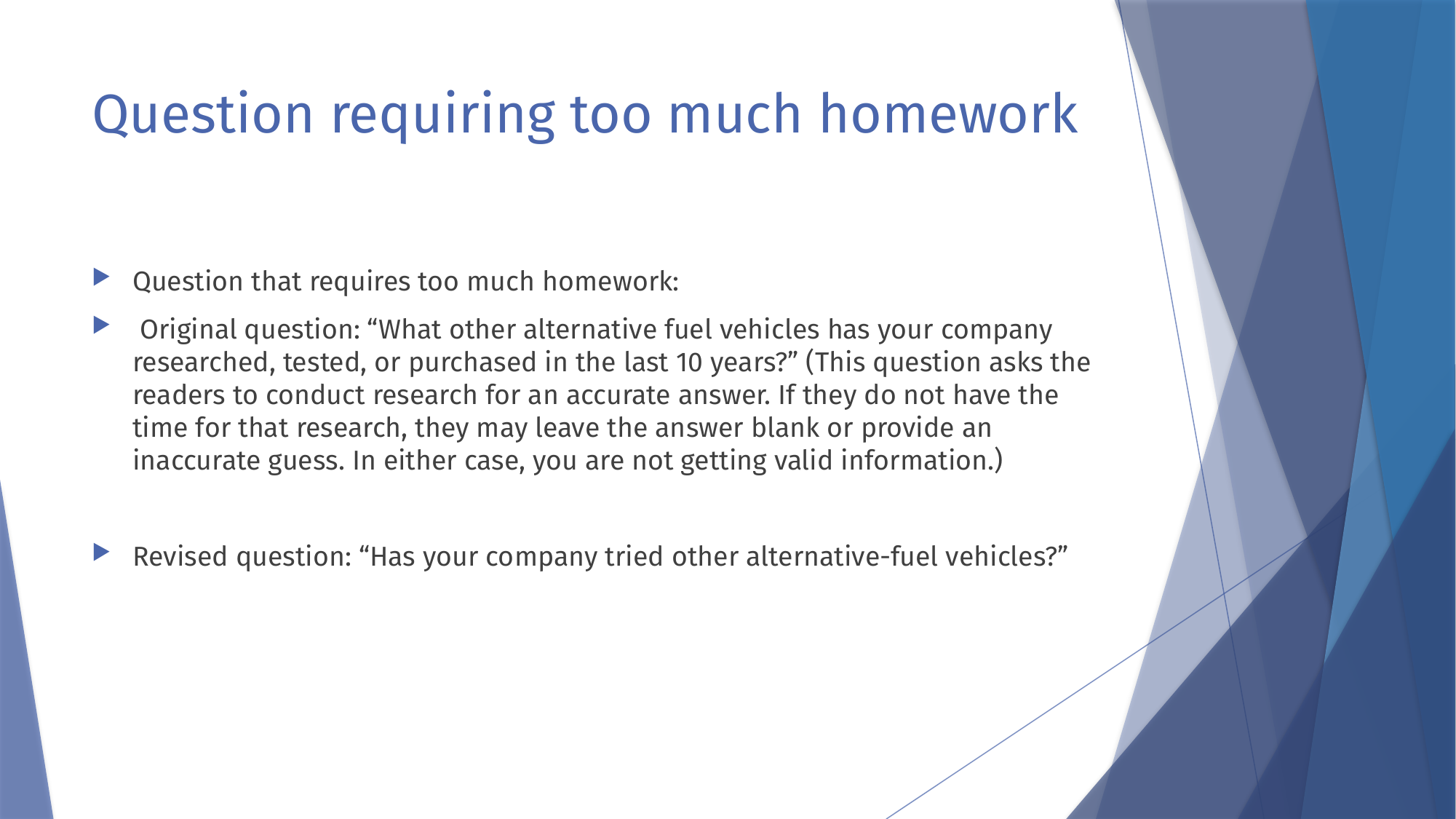

# Question requiring too much homework
Question that requires too much homework:
 Original question: “What other alternative fuel vehicles has your company researched, tested, or purchased in the last 10 years?” (This question asks the readers to conduct research for an accurate answer. If they do not have the time for that research, they may leave the answer blank or provide an inaccurate guess. In either case, you are not getting valid information.)

Revised question: “Has your company tried other alternative-fuel vehicles?”